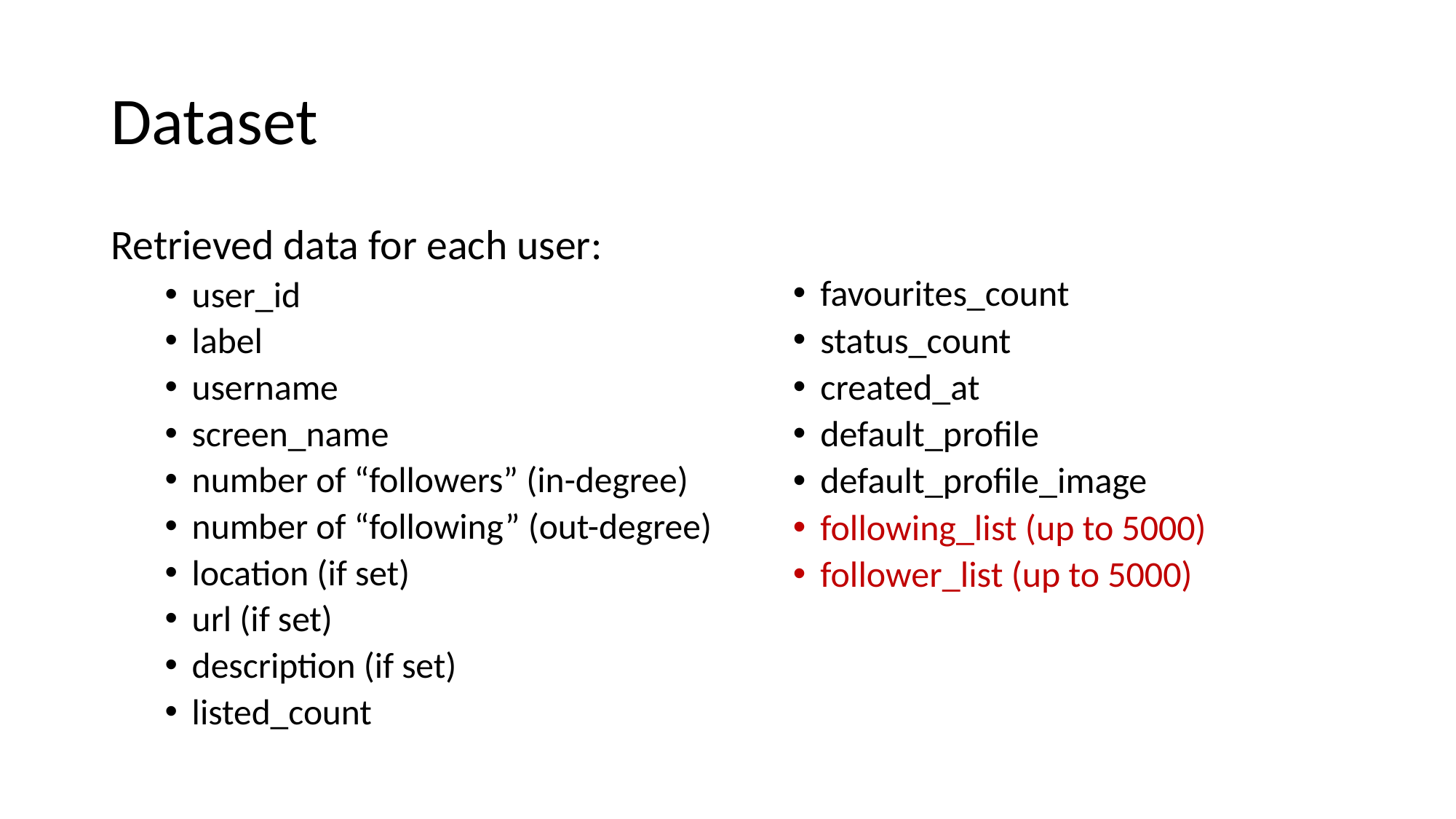

# Dataset
Retrieved data for each user:
user_id
label
username
screen_name
number of “followers” (in-degree)
number of “following” (out-degree)
location (if set)
url (if set)
description (if set)
listed_count

favourites_count
status_count
created_at
default_profile
default_profile_image
following_list (up to 5000)
follower_list (up to 5000)